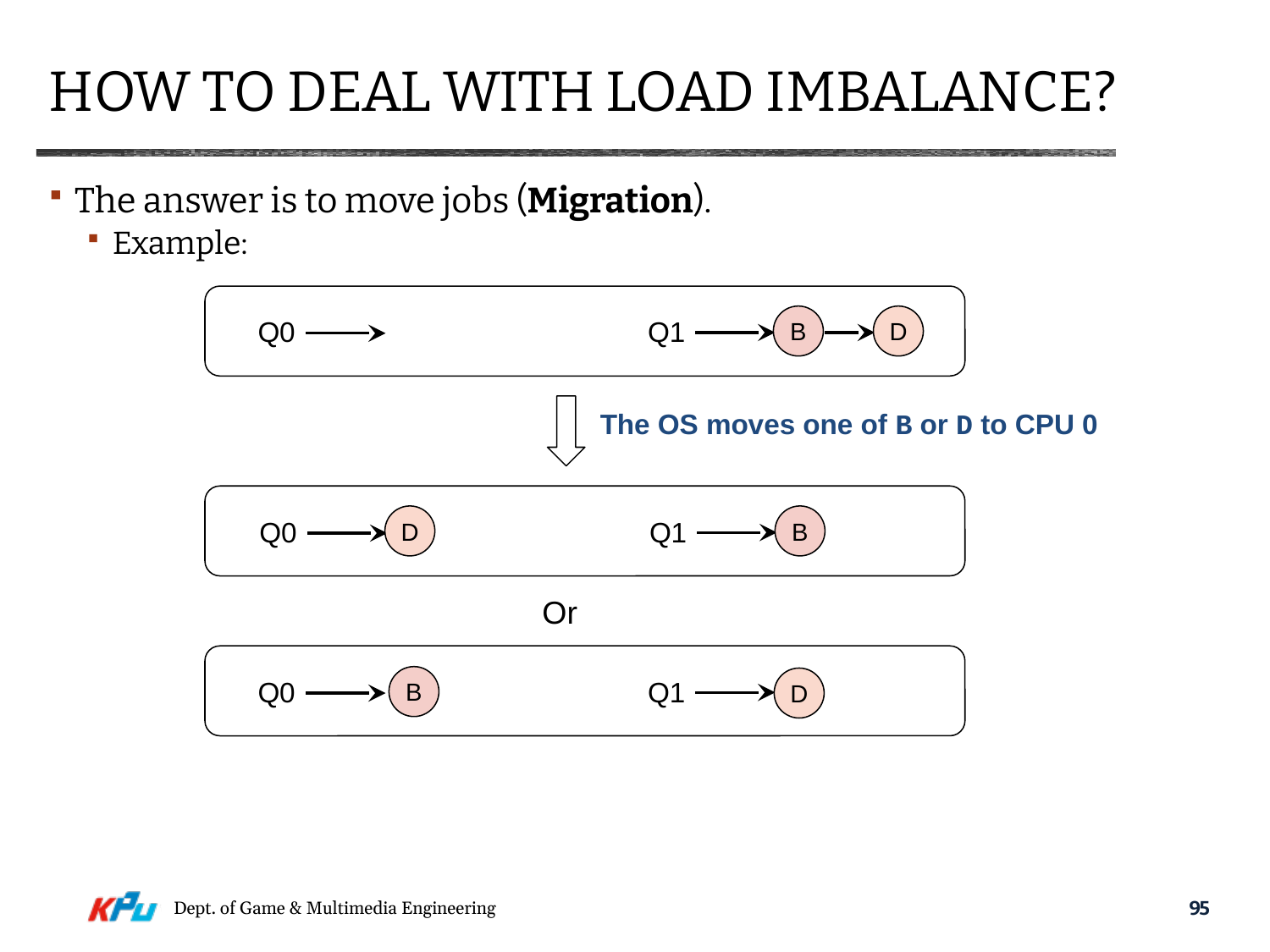

# How to deal with load imbalance?
The answer is to move jobs (Migration).
Example:

B
D
Q0
Q1

The OS moves one of B or D to CPU 0

B
D
Q0
Q1
Or

B
Q0
Q1
D
Dept. of Game & Multimedia Engineering
95